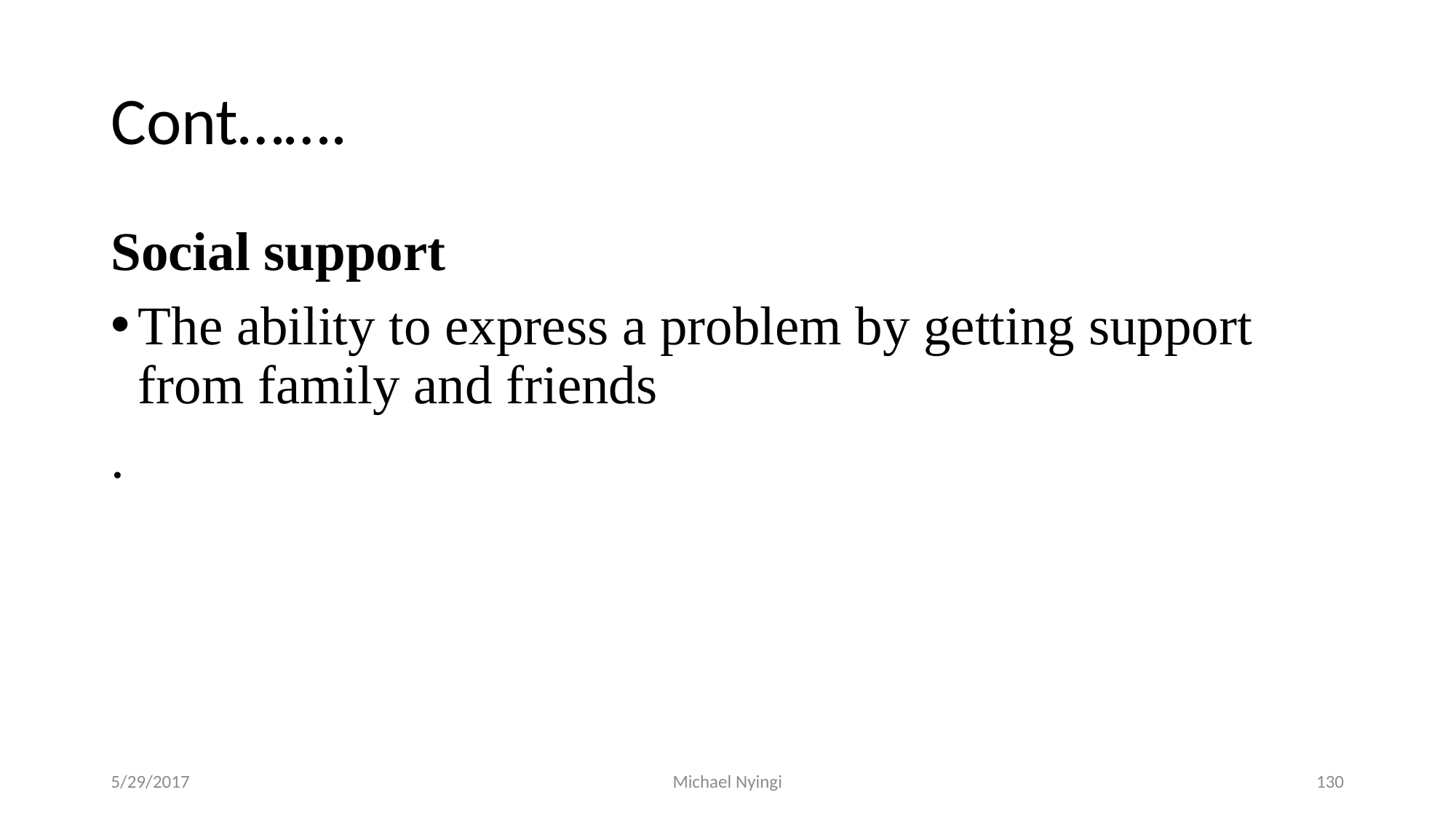

# Cont…….
Social support
The ability to express a problem by getting support from family and friends
.

5/29/2017
Michael Nyingi
130